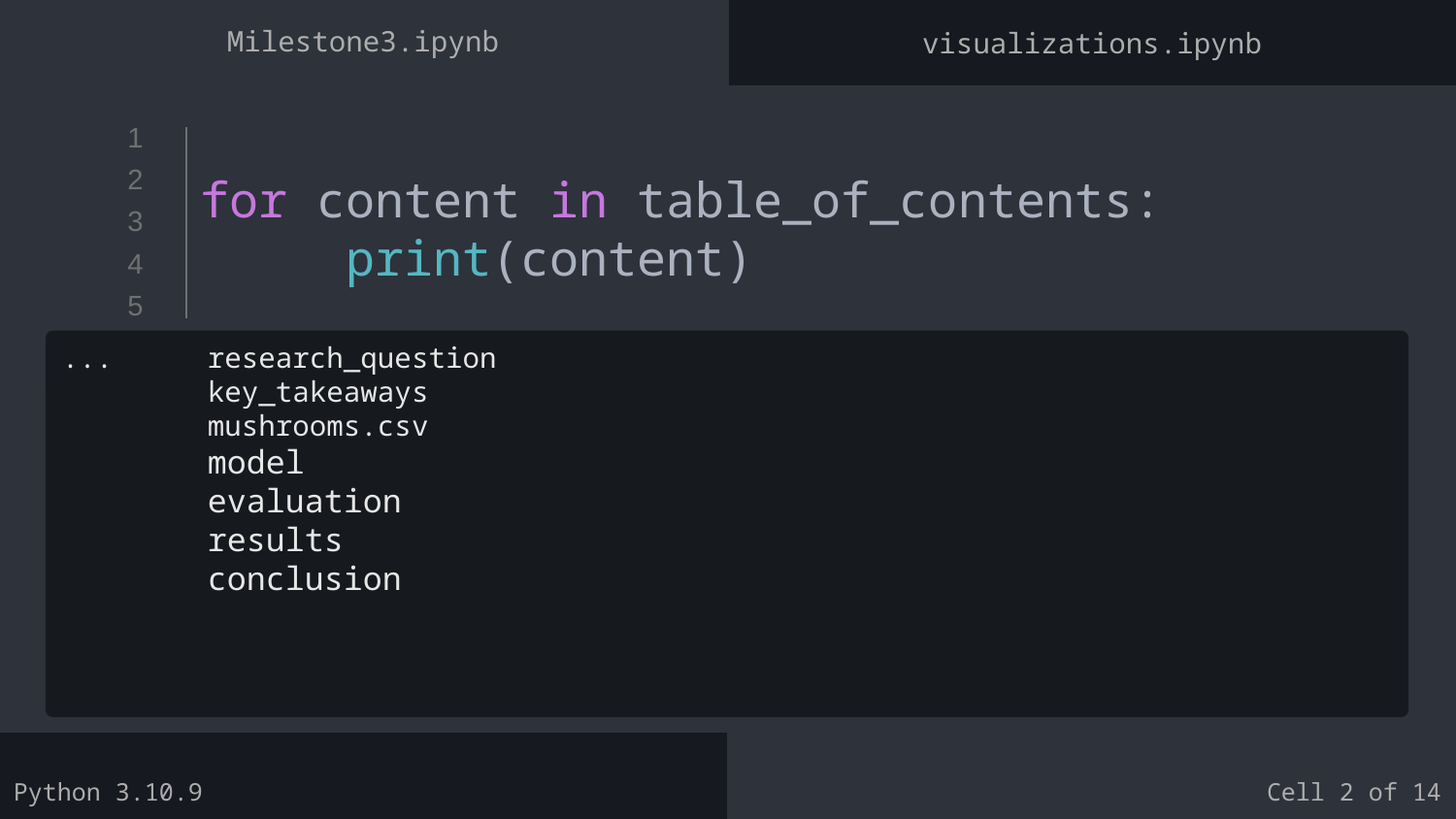

Milestone3.ipynb
visualizations.ipynb
# for content in table_of_contents: print(content)
...	research_question
	key_takeaways
	mushrooms.csv
	model
	evaluation
	results
	conclusion

Python 3.10.9
Cell 2 of 14